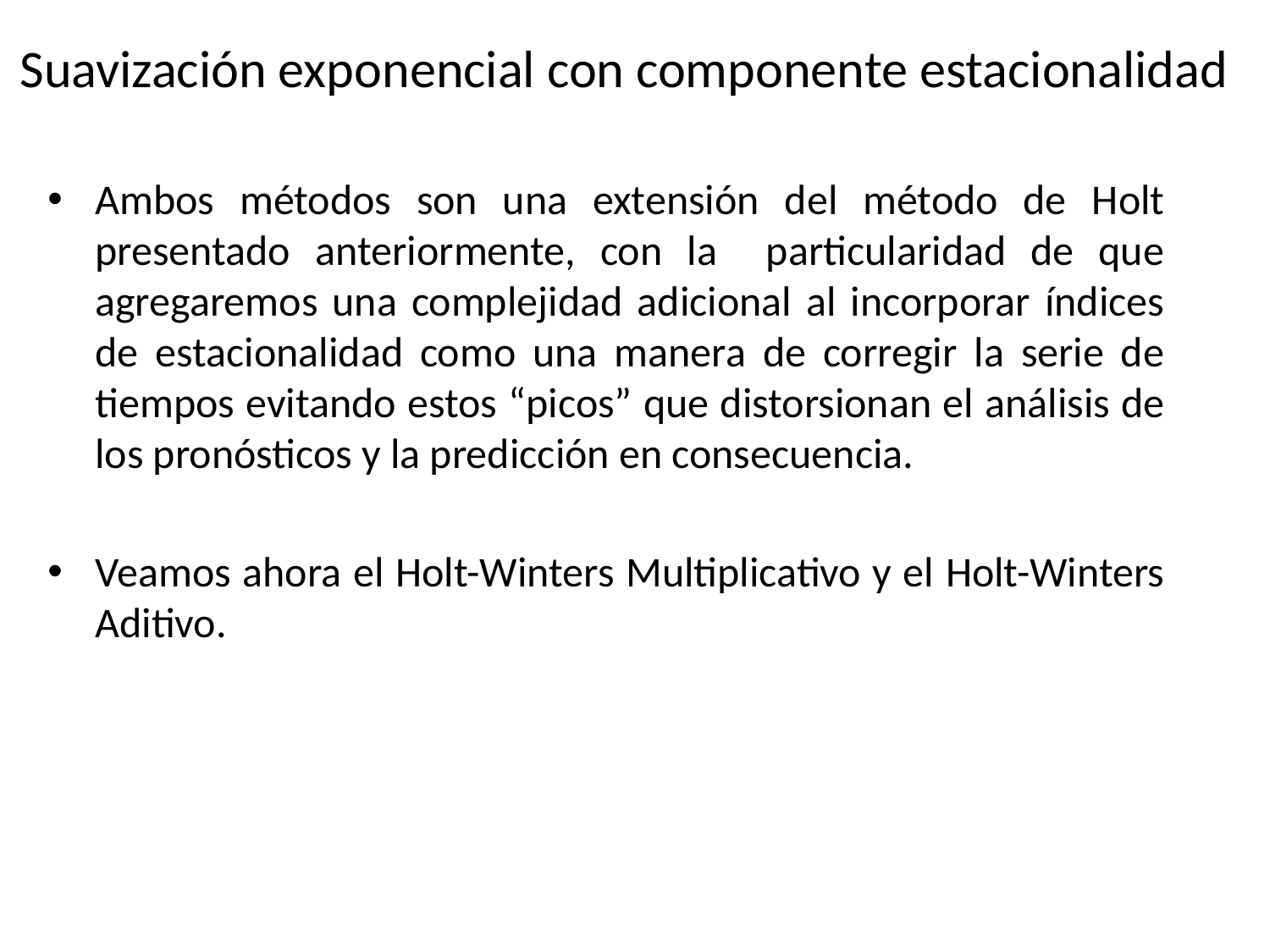

# Suavización exponencial con componente estacionalidad
Ambos métodos son una extensión del método de Holt presentado anteriormente, con la  particularidad de que agregaremos una complejidad adicional al incorporar índices de estacionalidad como una manera de corregir la serie de tiempos evitando estos “picos” que distorsionan el análisis de los pronósticos y la predicción en consecuencia.

Veamos ahora el Holt-Winters Multiplicativo y el Holt-Winters Aditivo.